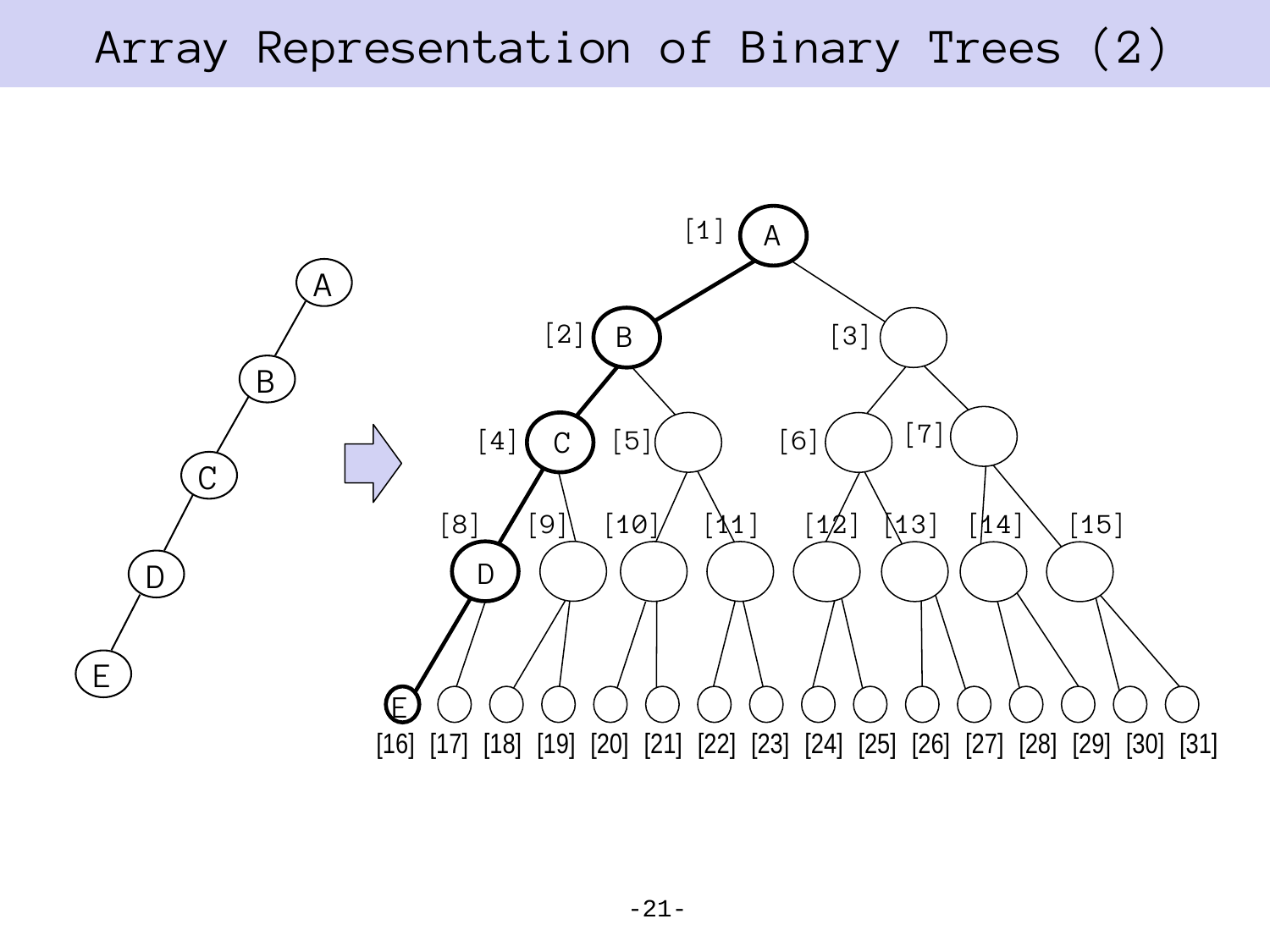

# Array Representation of Binary Trees (2)
[1]

A

A

B

C

D

E

[2]
B
[3]

[7]

C
[4]
[5]
[6]

[8]
[9]
[10]
[11]
[12]
[13]
[14]
[15]

D

E

[16]
[17]
[18]
[19]
[20]
[21]
[22]
[23]
[24]
[25]
[26]
[27]
[28]
[29]
[30]
[31]
-21-